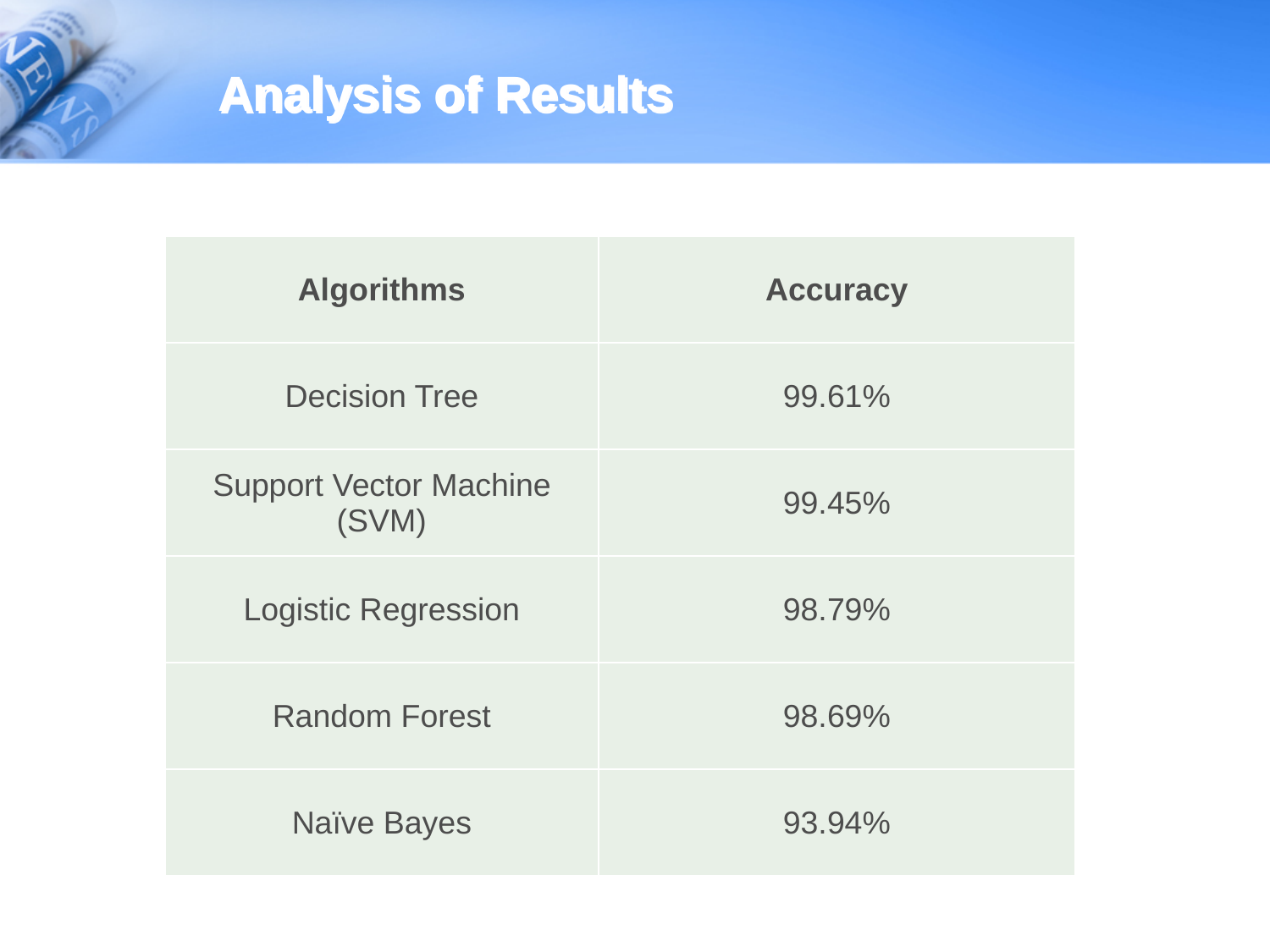

# Analysis of Results
| Algorithms | Accuracy |
| --- | --- |
| Decision Tree | 99.61% |
| Support Vector Machine (SVM) | 99.45% |
| Logistic Regression | 98.79% |
| Random Forest | 98.69% |
| Naïve Bayes | 93.94% |